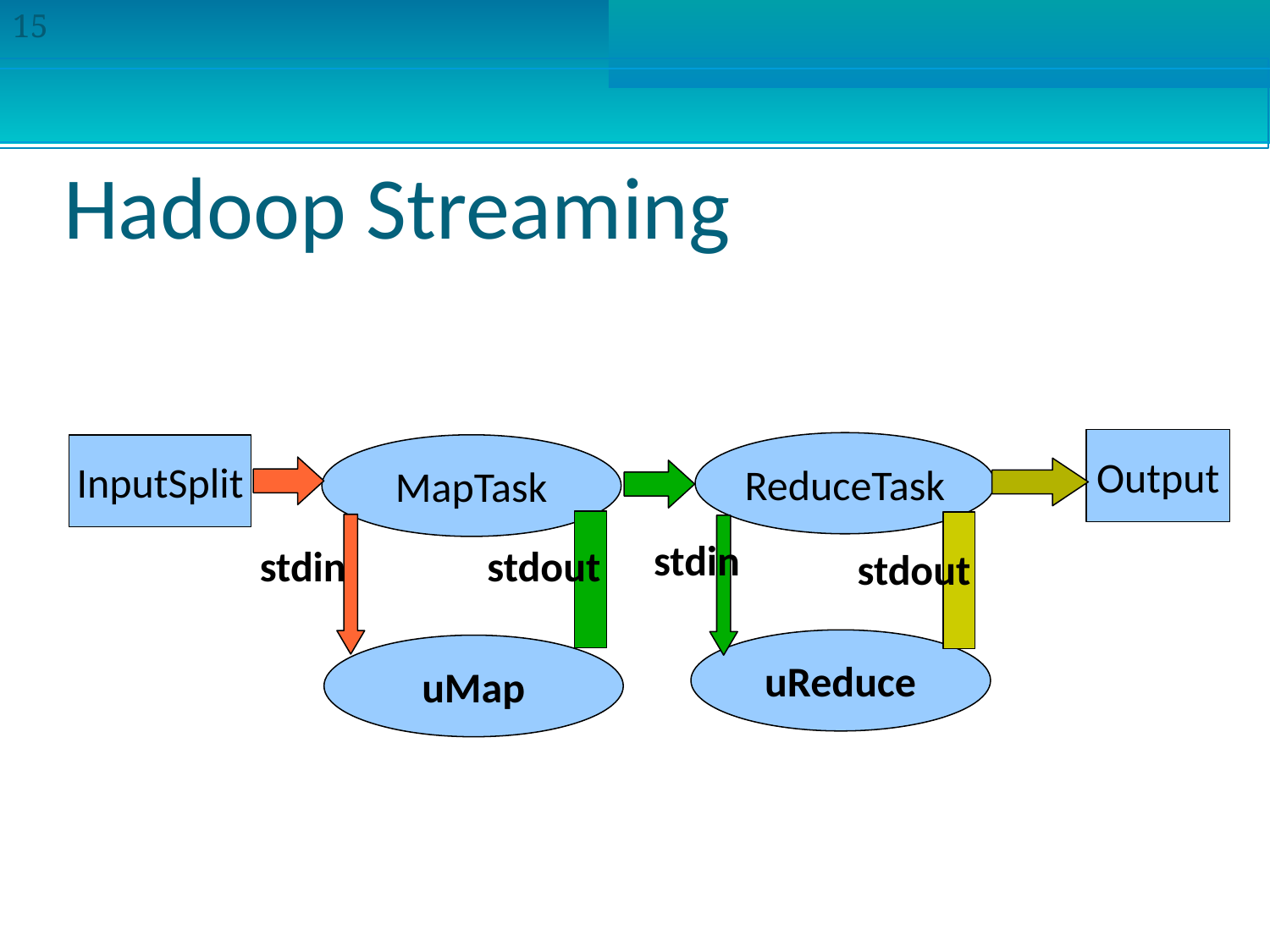

15
Hadoop Streaming
Output

InputSplit

ReduceTask
MapTask

stdin
stdin
stdout
stdout

uReduce
uMap